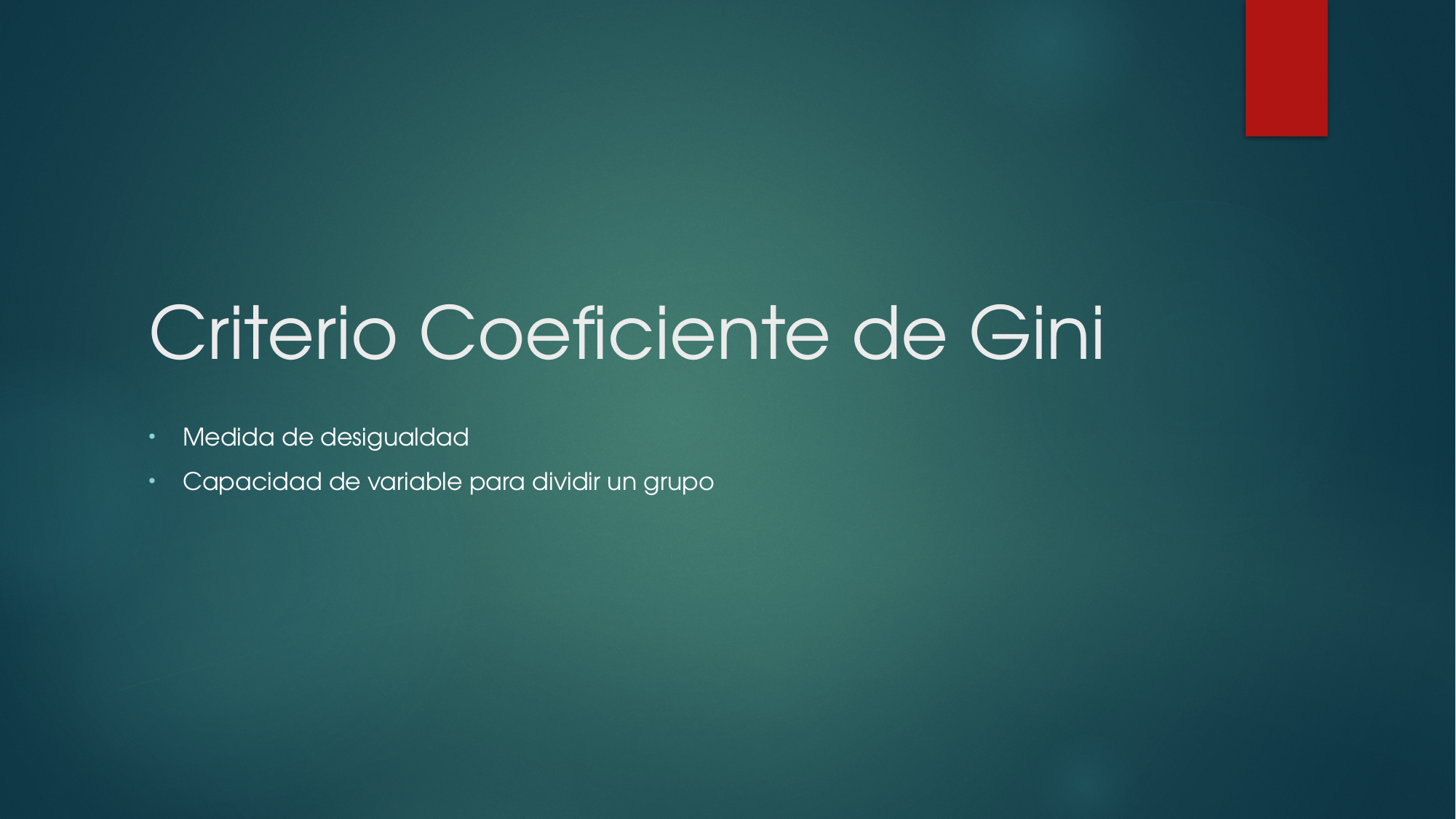

# Criterio Coeficiente de Gini
Medida de desigualdad
Capacidad de variable para dividir un grupo